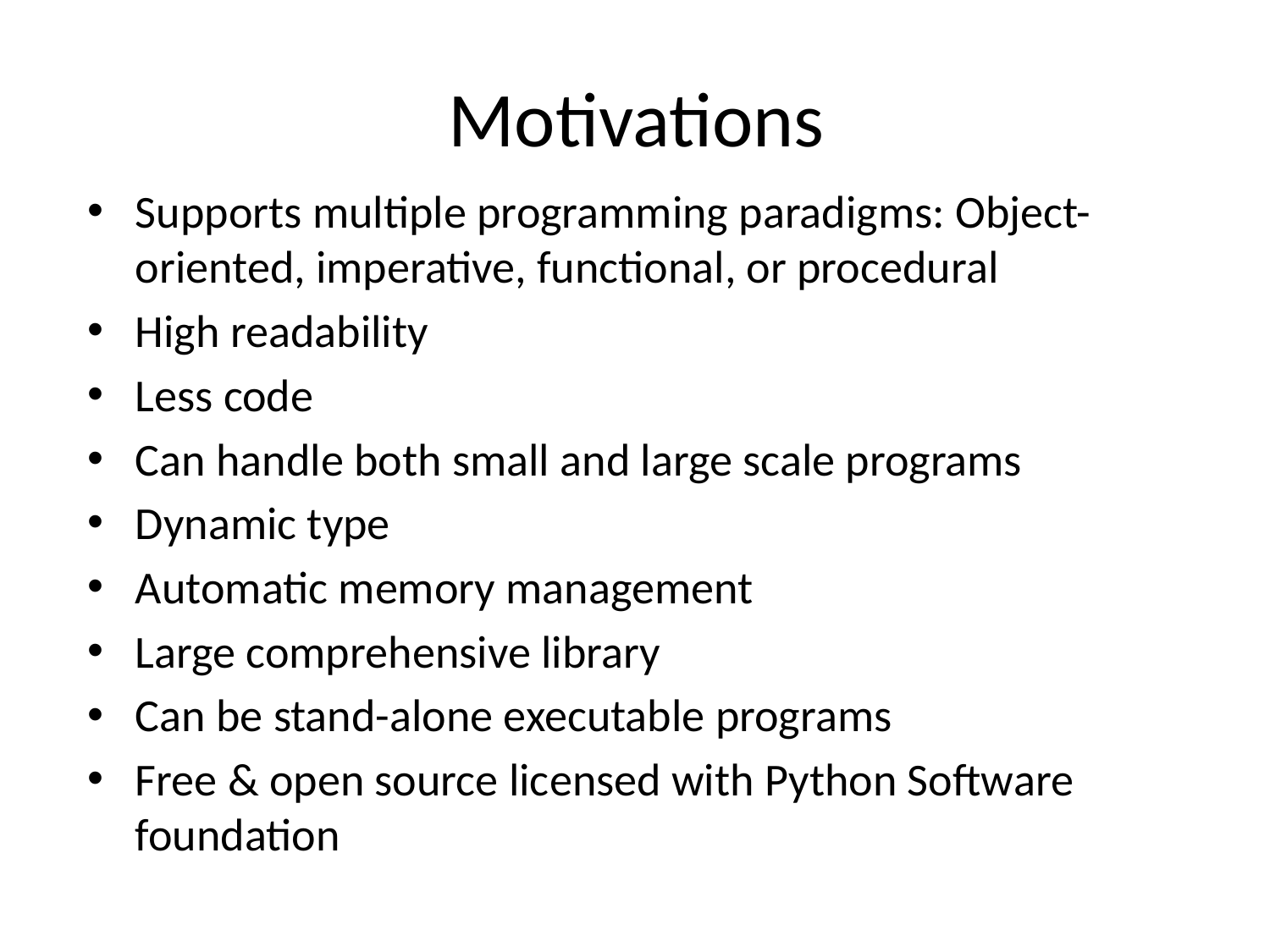

# Motivations
Supports multiple programming paradigms: Object-oriented, imperative, functional, or procedural
High readability
Less code
Can handle both small and large scale programs
Dynamic type
Automatic memory management
Large comprehensive library
Can be stand-alone executable programs
Free & open source licensed with Python Software foundation